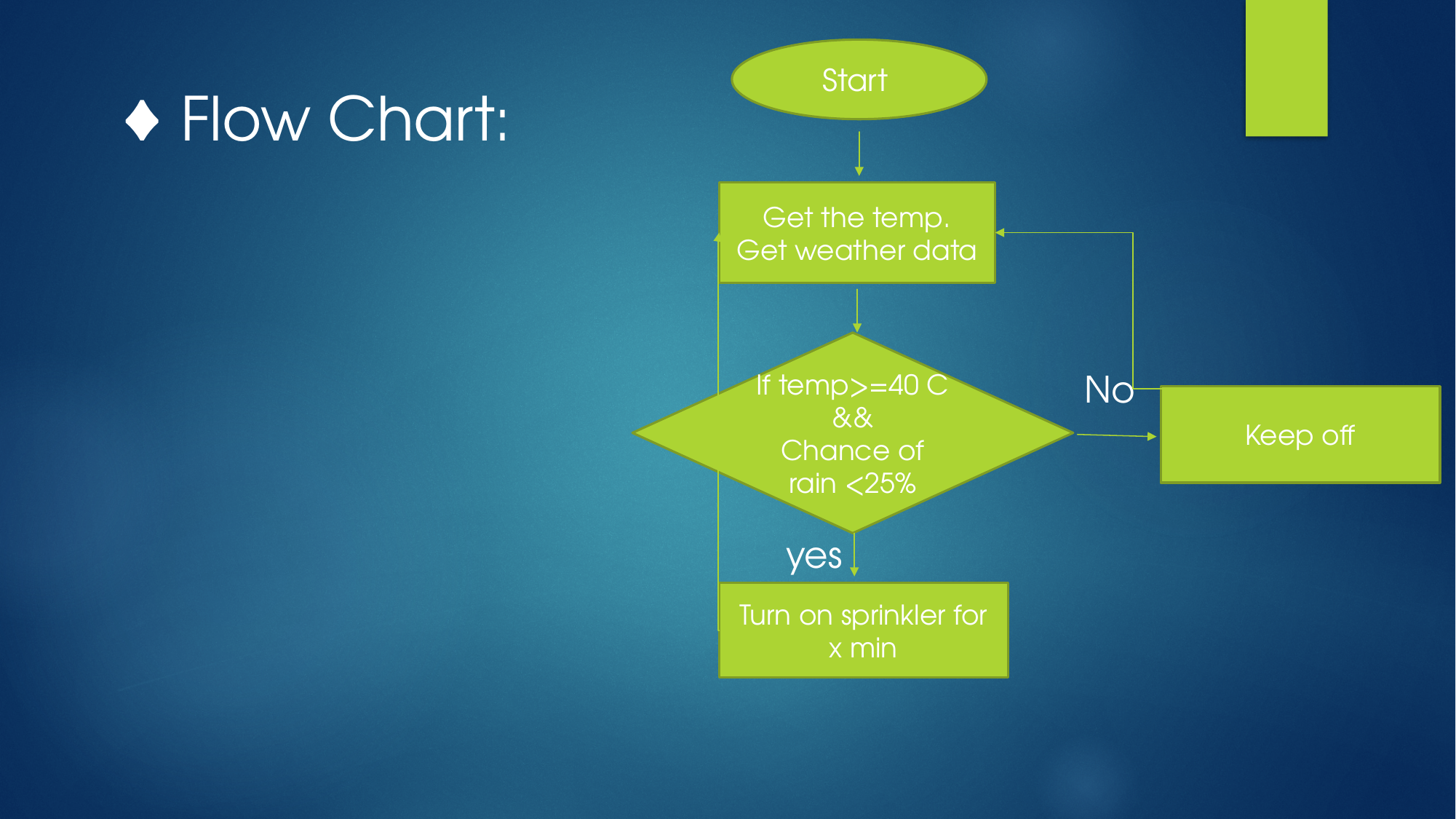

Start
♦ Flow Chart:
Get the temp.
Get weather data
If temp>=40 C
&&
Chance of rain <25%
No
Keep off
yes
Turn on sprinkler for x min